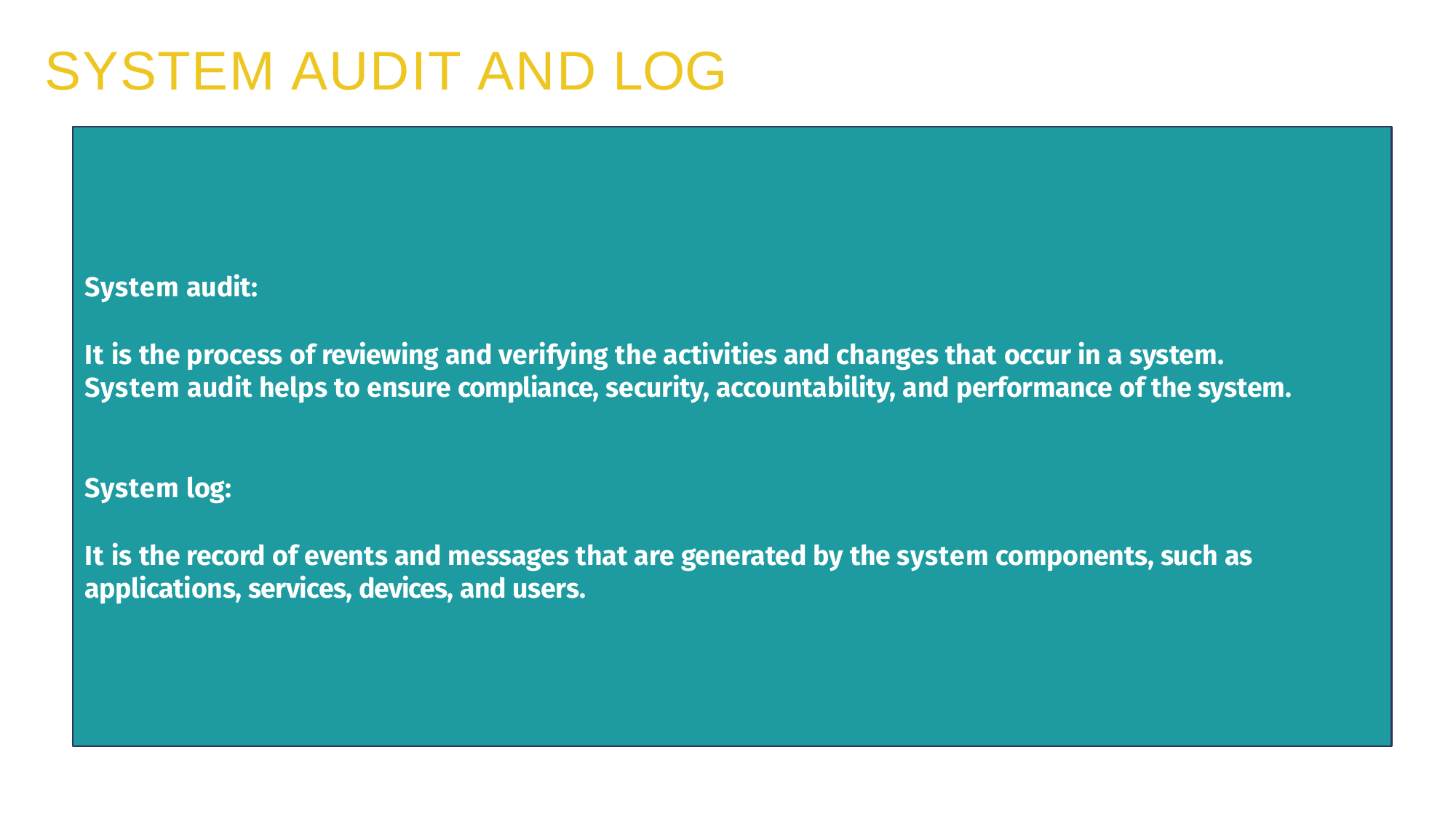

# System Audit and Log
System audit:

It is the process of reviewing and verifying the activities and changes that occur in a system. System audit helps to ensure compliance, security, accountability, and performance of the system.

System log:

It is the record of events and messages that are generated by the system components, such as applications, services, devices, and users.